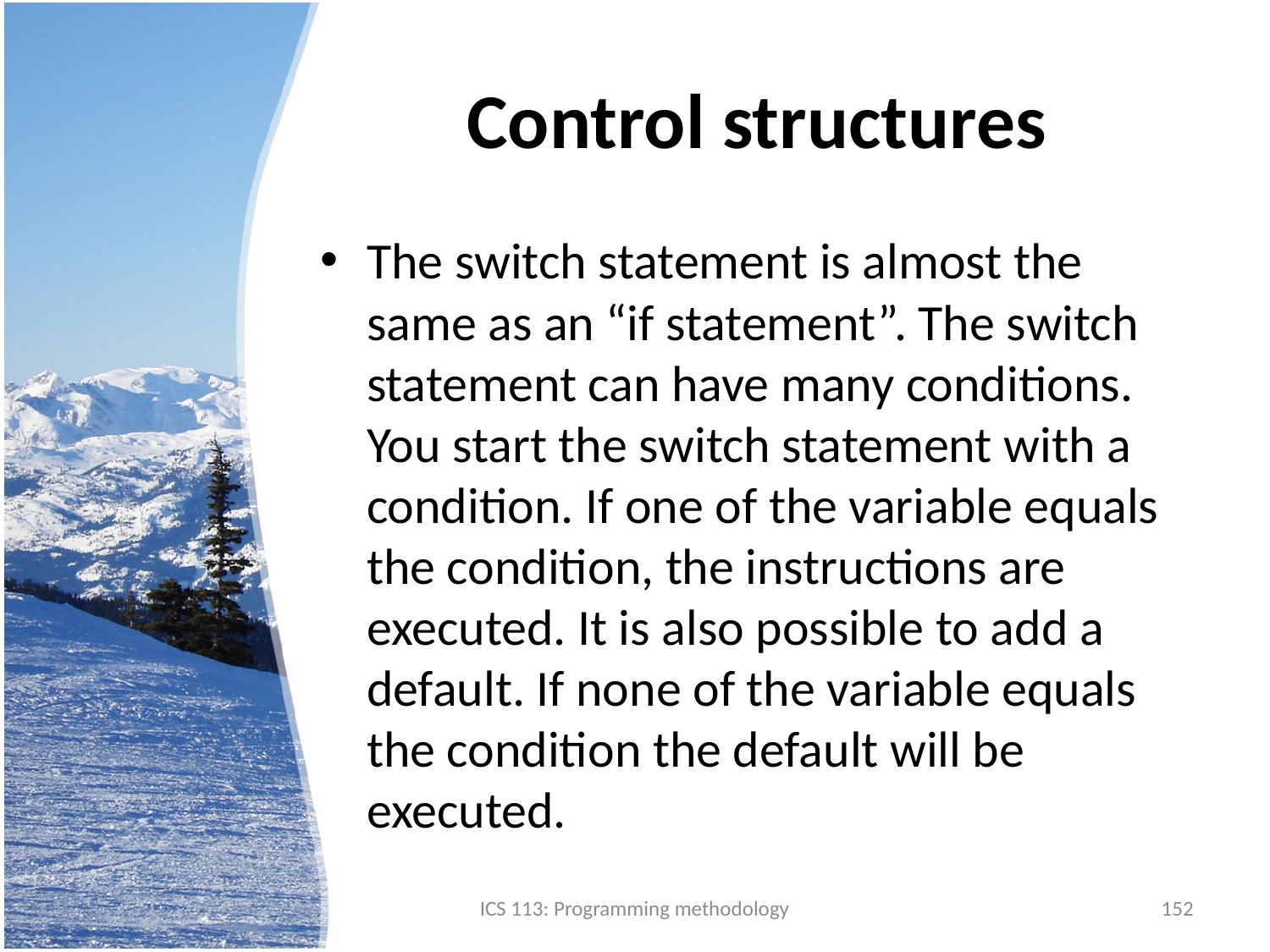

# Control structures
The switch statement is almost the same as an “if statement”. The switch statement can have many conditions. You start the switch statement with a condition. If one of the variable equals the condition, the instructions are executed. It is also possible to add a default. If none of the variable equals the condition the default will be executed.
ICS 113: Programming methodology
152